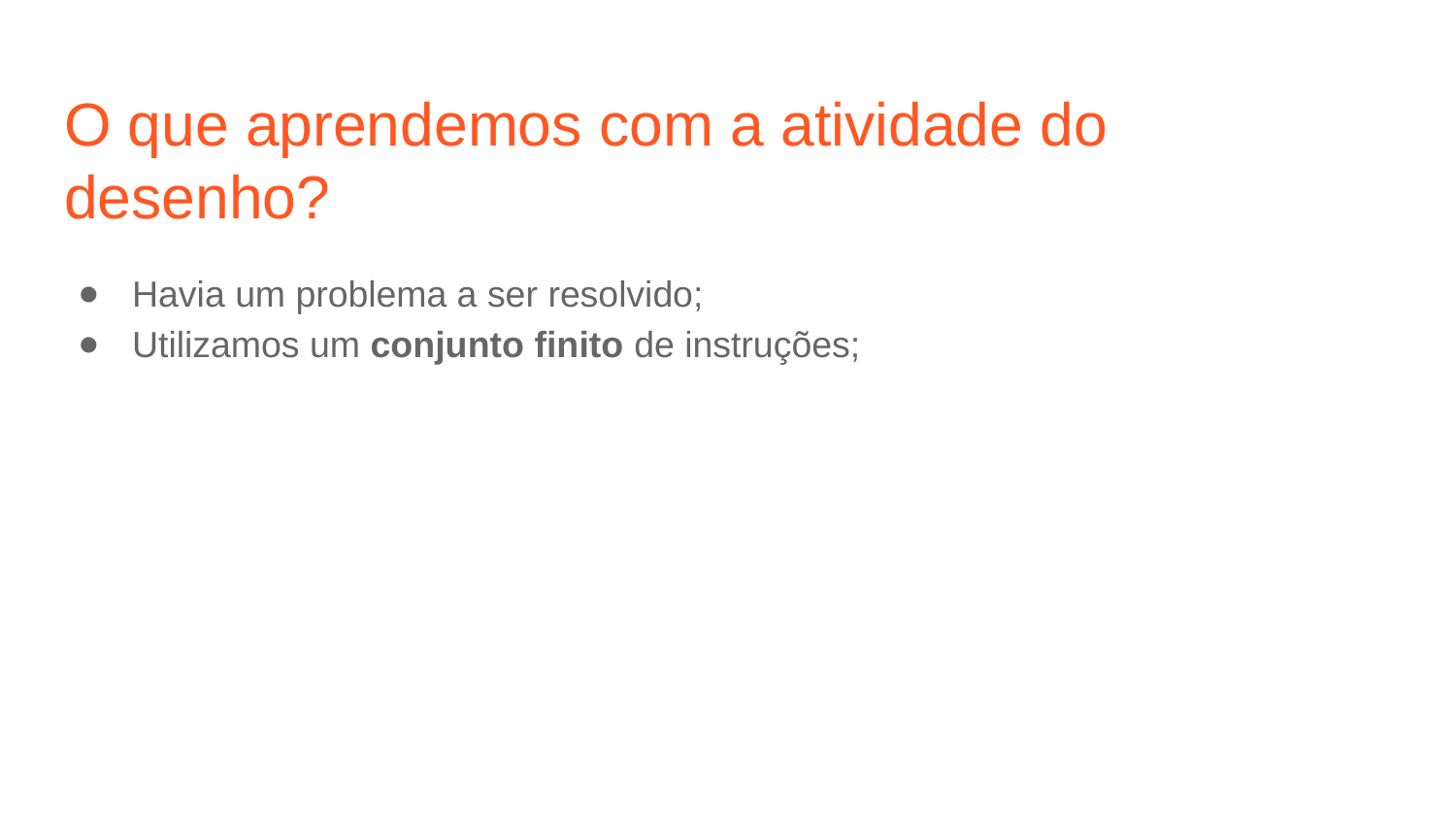

# O que aprendemos com a atividade do desenho?
Havia um problema a ser resolvido;
Utilizamos um conjunto finito de instruções;